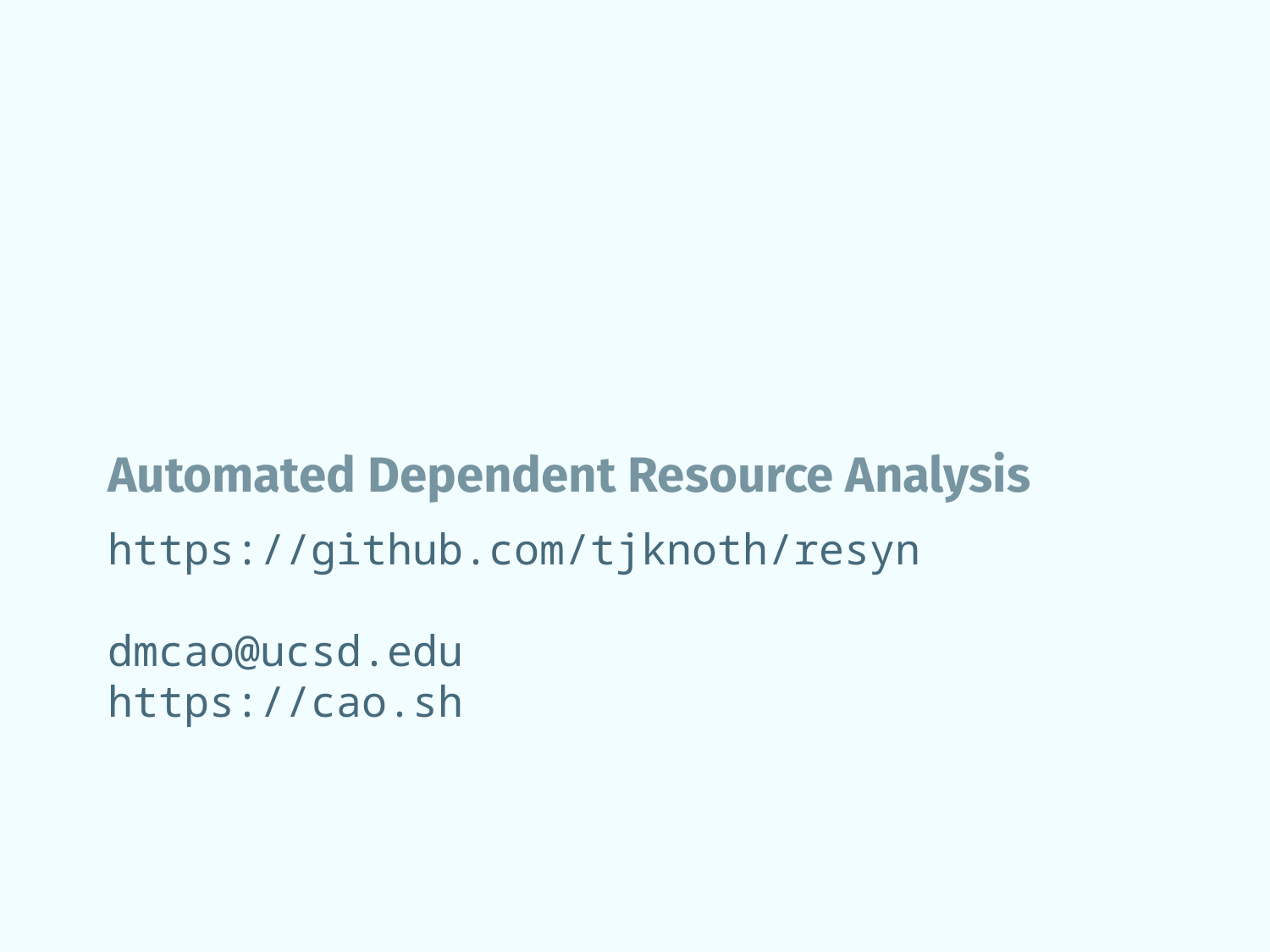

# Automated Dependent Resource Analysis
https://github.com/tjknoth/resyn

dmcao@ucsd.edu
https://cao.sh